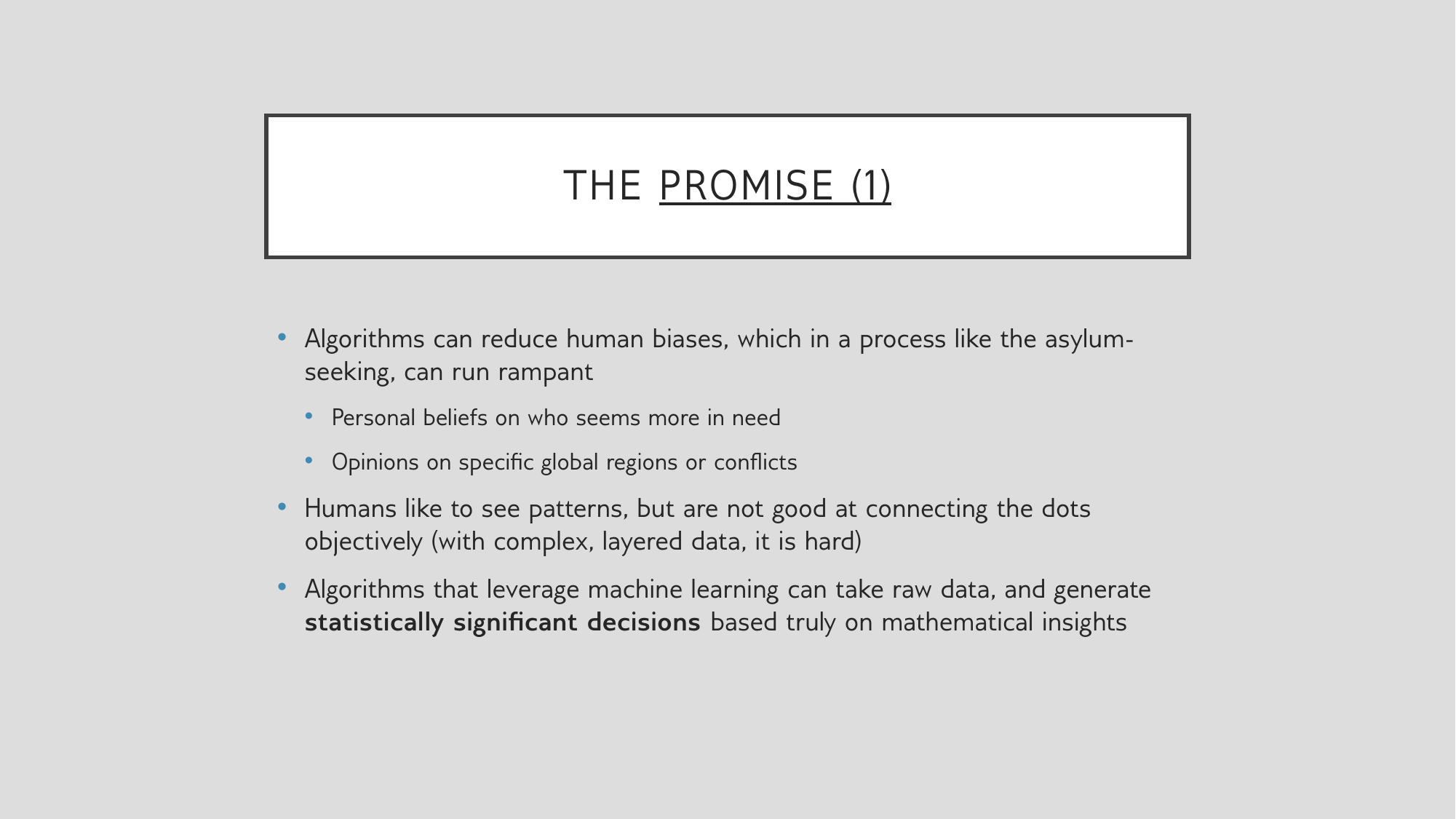

# The Promise (1)
Algorithms can reduce human biases, which in a process like the asylum-seeking, can run rampant
Personal beliefs on who seems more in need
Opinions on specific global regions or conflicts
Humans like to see patterns, but are not good at connecting the dots objectively (with complex, layered data, it is hard)
Algorithms that leverage machine learning can take raw data, and generate statistically significant decisions based truly on mathematical insights